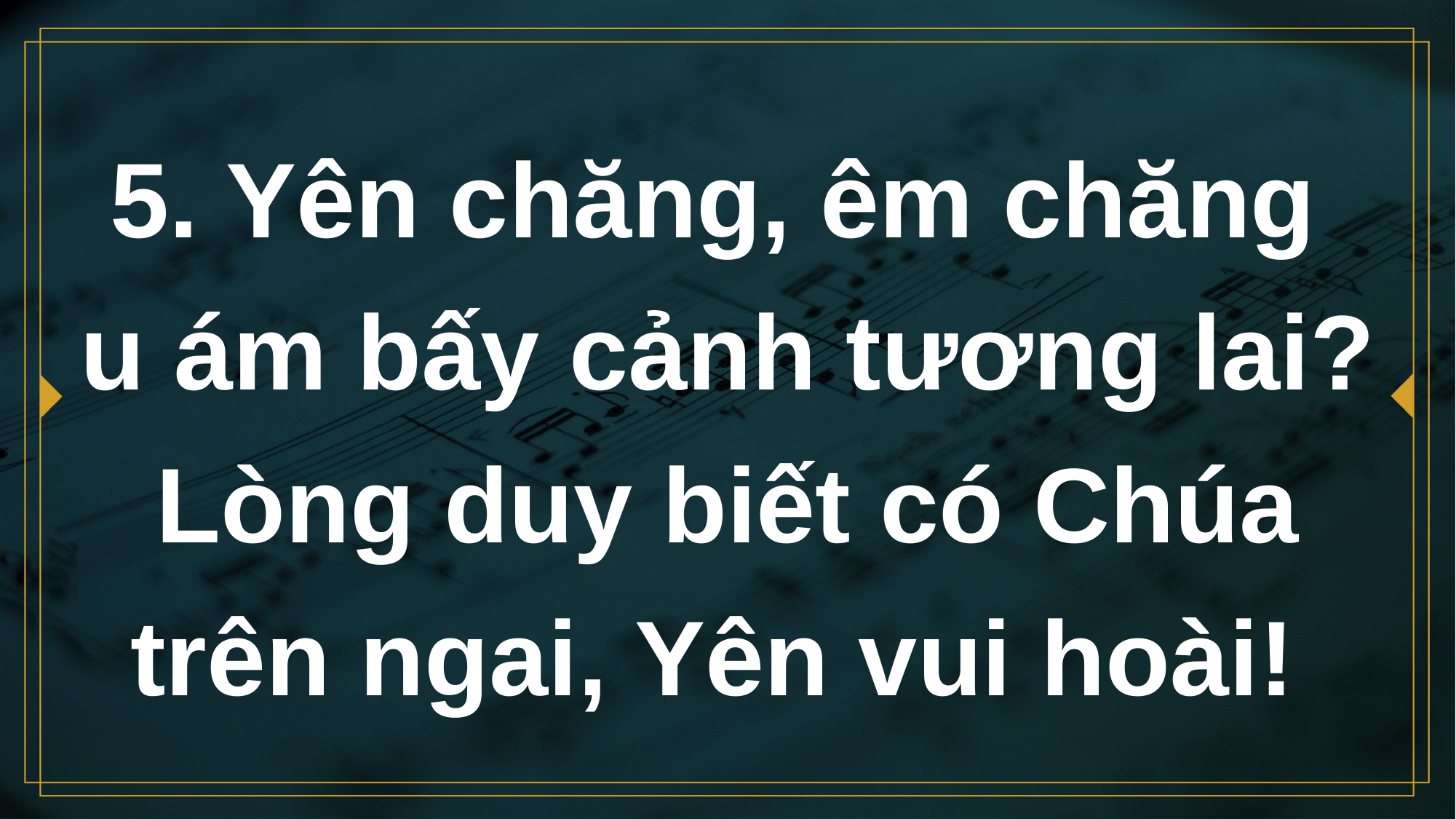

# 5. Yên chăng, êm chăng u ám bấy cảnh tương lai? Lòng duy biết có Chúa trên ngai, Yên vui hoài!